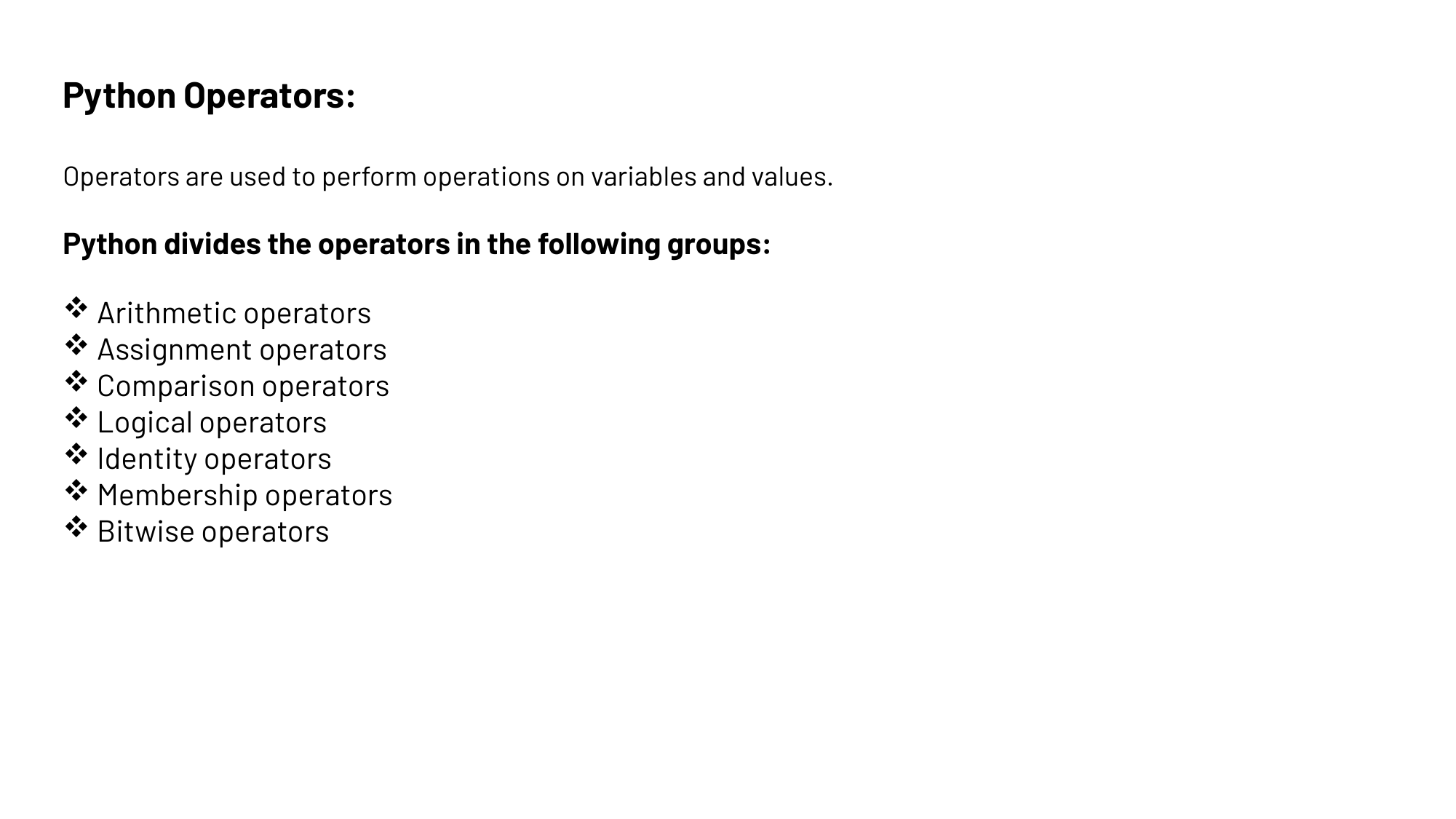

Python Operators:

Operators are used to perform operations on variables and values.

Python divides the operators in the following groups:

Arithmetic operators
Assignment operators
Comparison operators
Logical operators
Identity operators
Membership operators
Bitwise operators